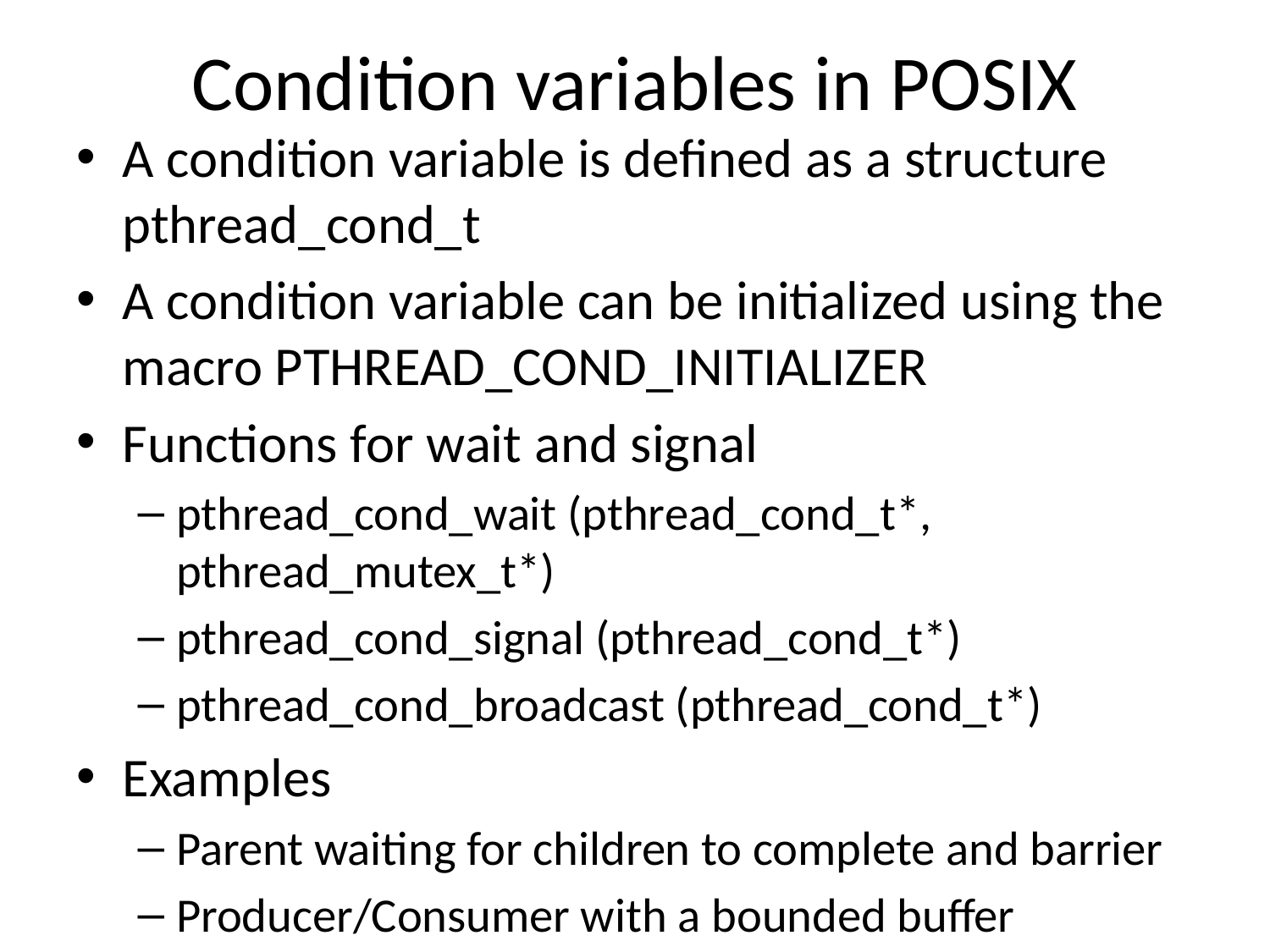

# Condition variables in POSIX
A condition variable is defined as a structure pthread_cond_t
A condition variable can be initialized using the macro PTHREAD_COND_INITIALIZER
Functions for wait and signal
pthread_cond_wait (pthread_cond_t*, pthread_mutex_t*)
pthread_cond_signal (pthread_cond_t*)
pthread_cond_broadcast (pthread_cond_t*)
Examples
Parent waiting for children to complete and barrier
Producer/Consumer with a bounded buffer